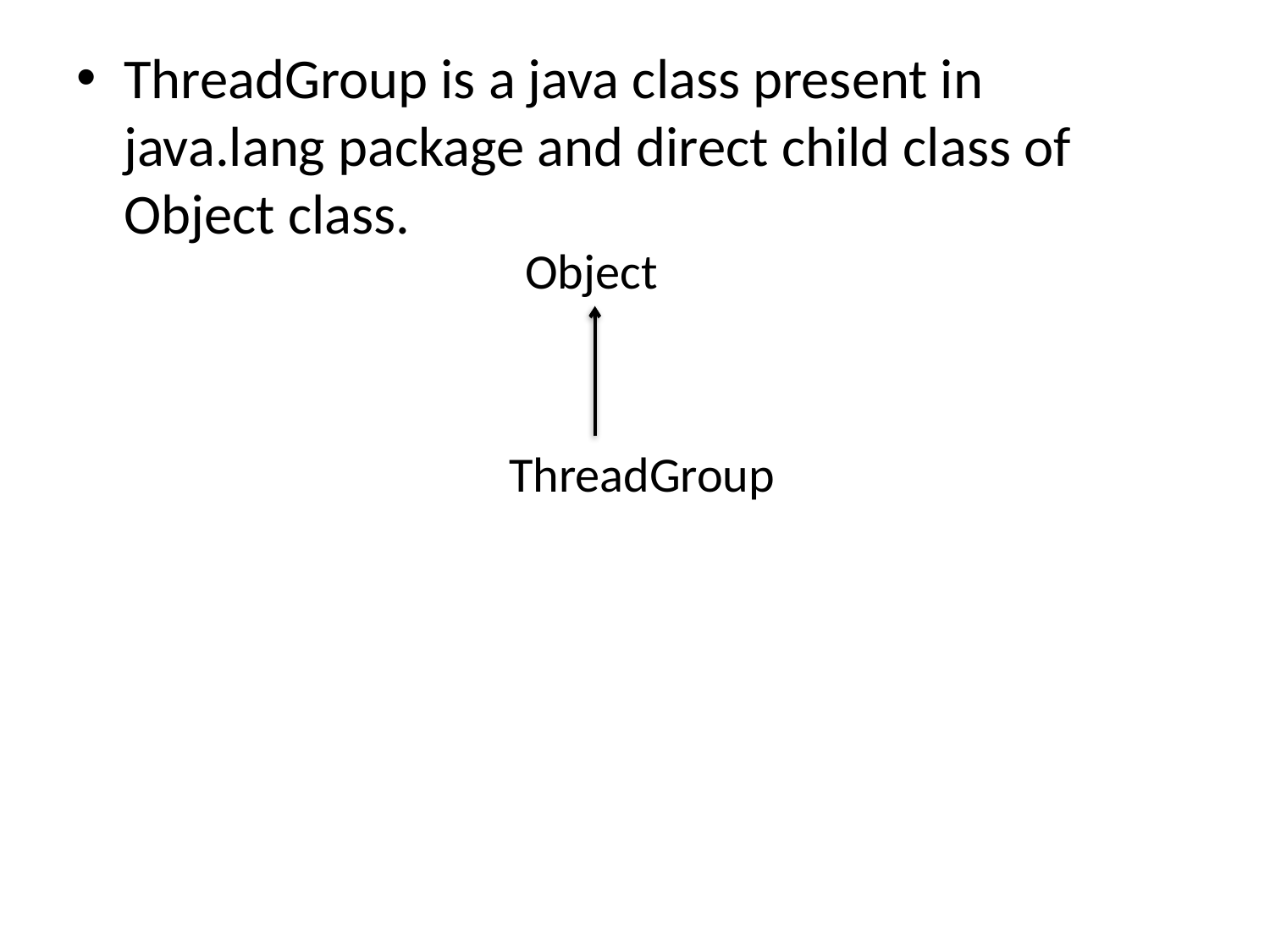

ThreadGroup is a java class present in java.lang package and direct child class of Object class.
Object
ThreadGroup